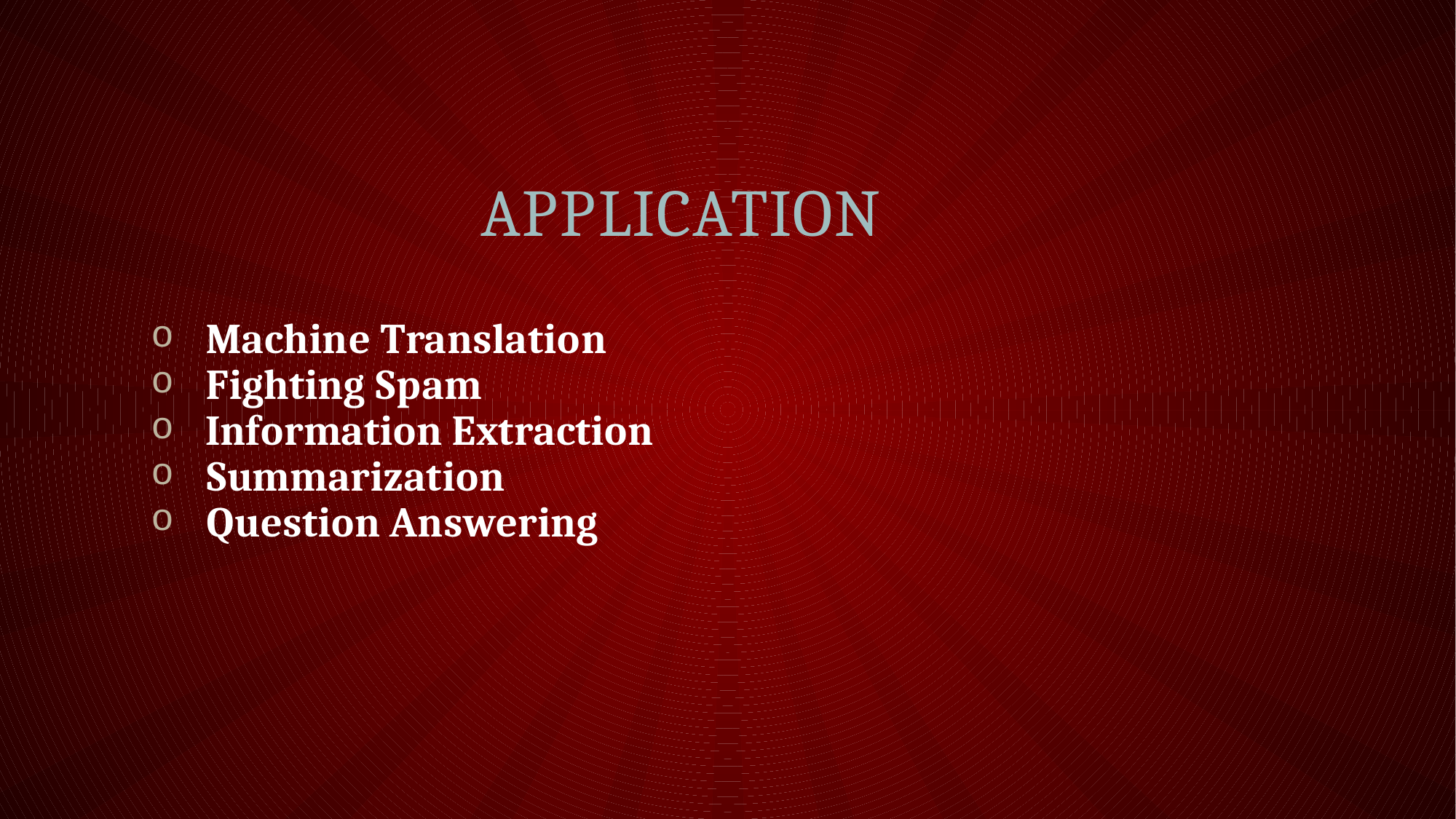

# APPLICATION
Machine Translation
Fighting Spam
Information Extraction
Summarization
Question Answering